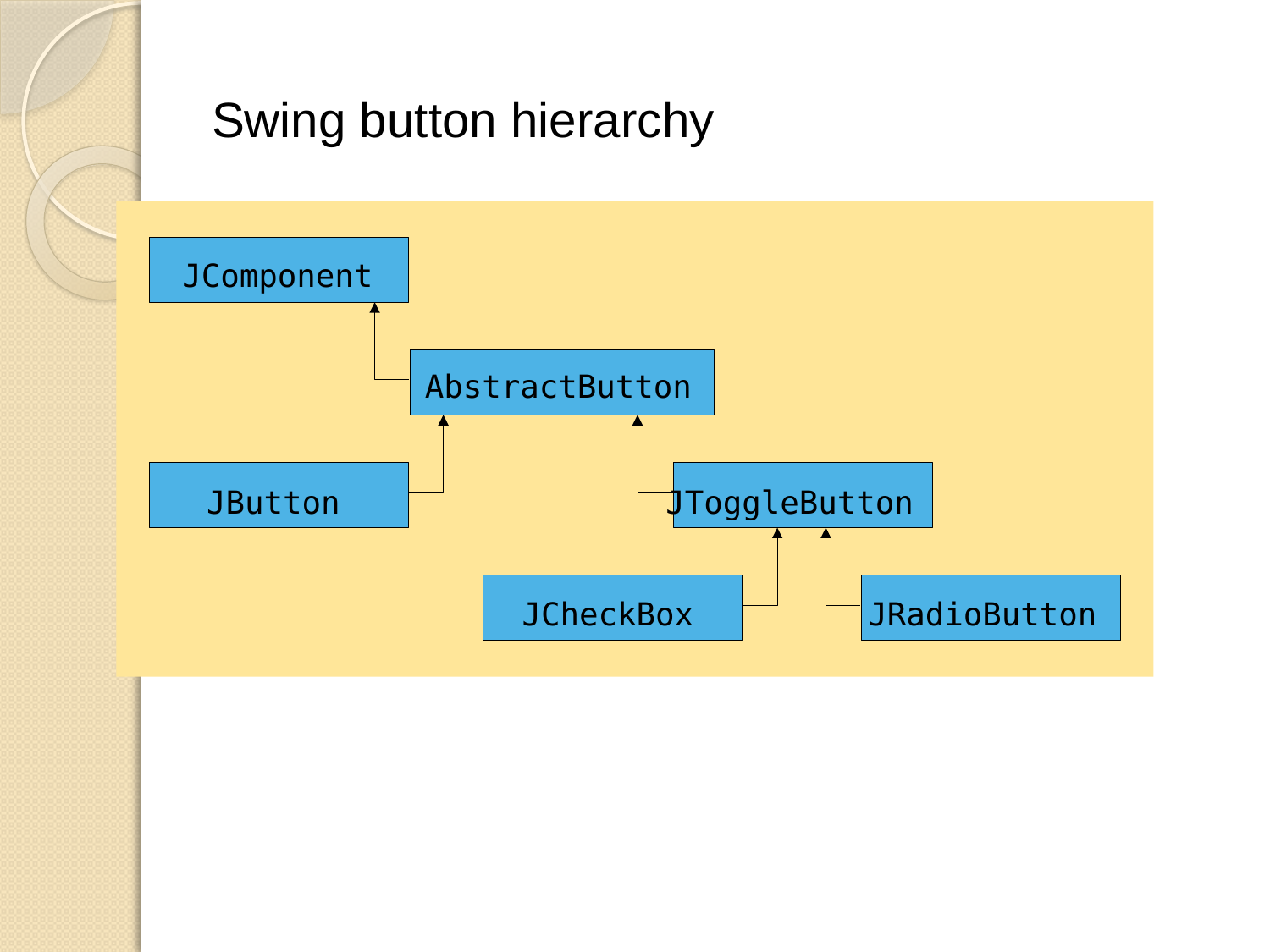

# Swing button hierarchy

JComponent

AbstractButton

JButton

JToggleButton

JCheckBox

JRadioButton
JComponent
AbstractButton
JButton
JToggleButton
JCheckBox
JRadioButton